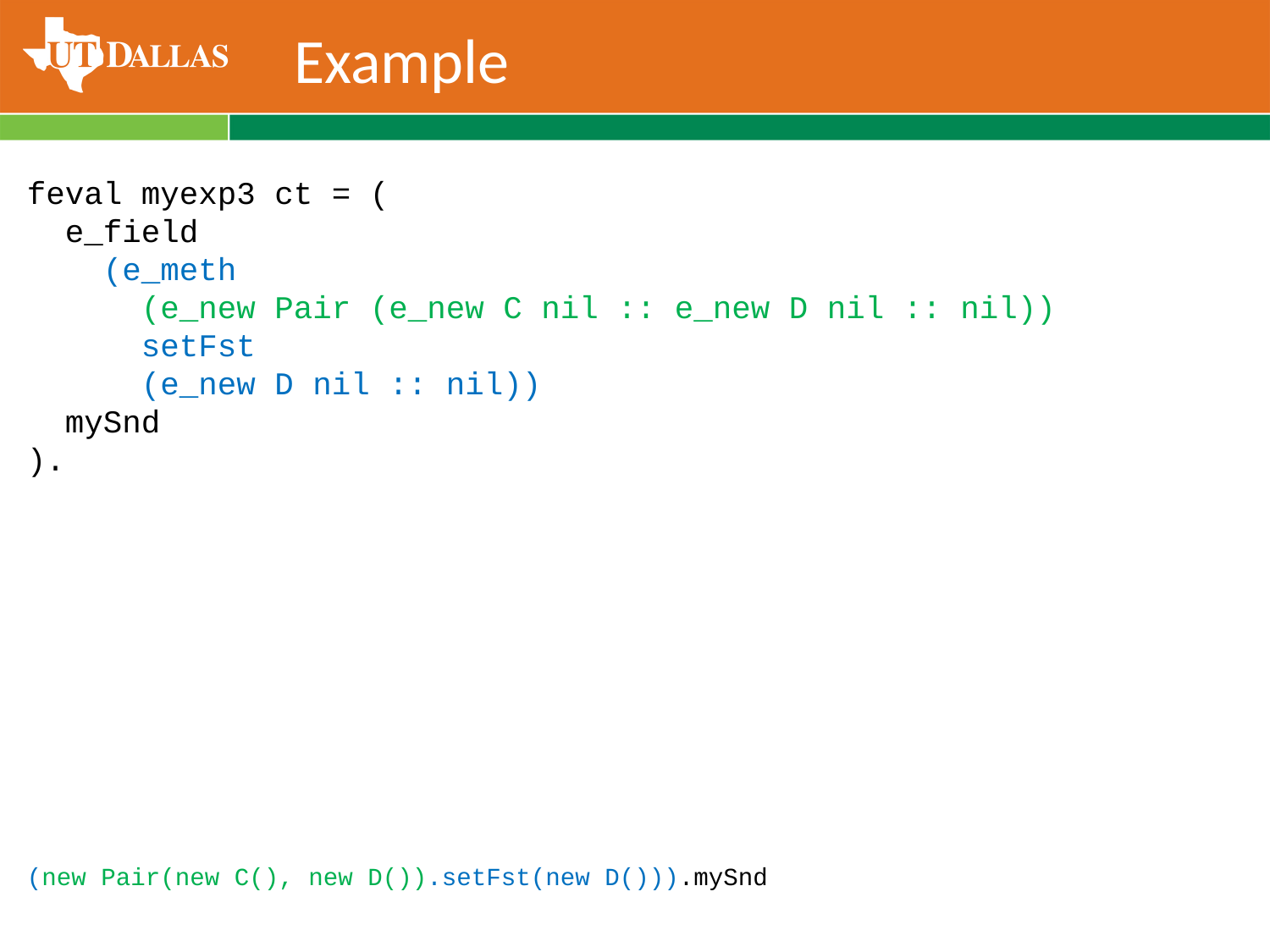

# Example
feval myexp3 ct = (
  e_field
    (e_meth
      (e_new Pair (e_new C nil :: e_new D nil :: nil))
      setFst
      (e_new D nil :: nil))
  mySnd
).
(new Pair(new C(), new D()).setFst(new D())).mySnd